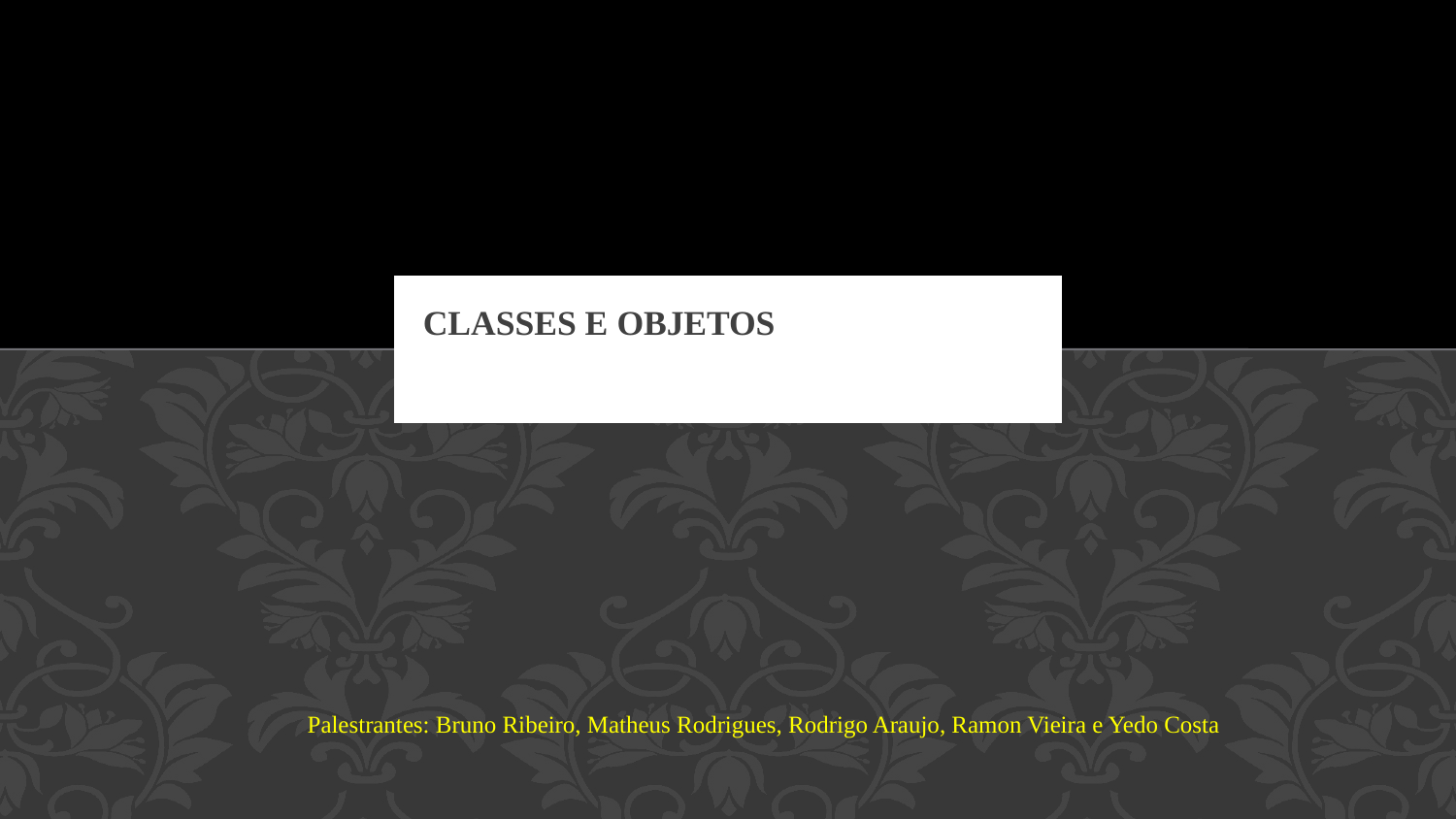

# Classes e Objetos

Palestrantes: Bruno Ribeiro, Matheus Rodrigues, Rodrigo Araujo, Ramon Vieira e Yedo Costa